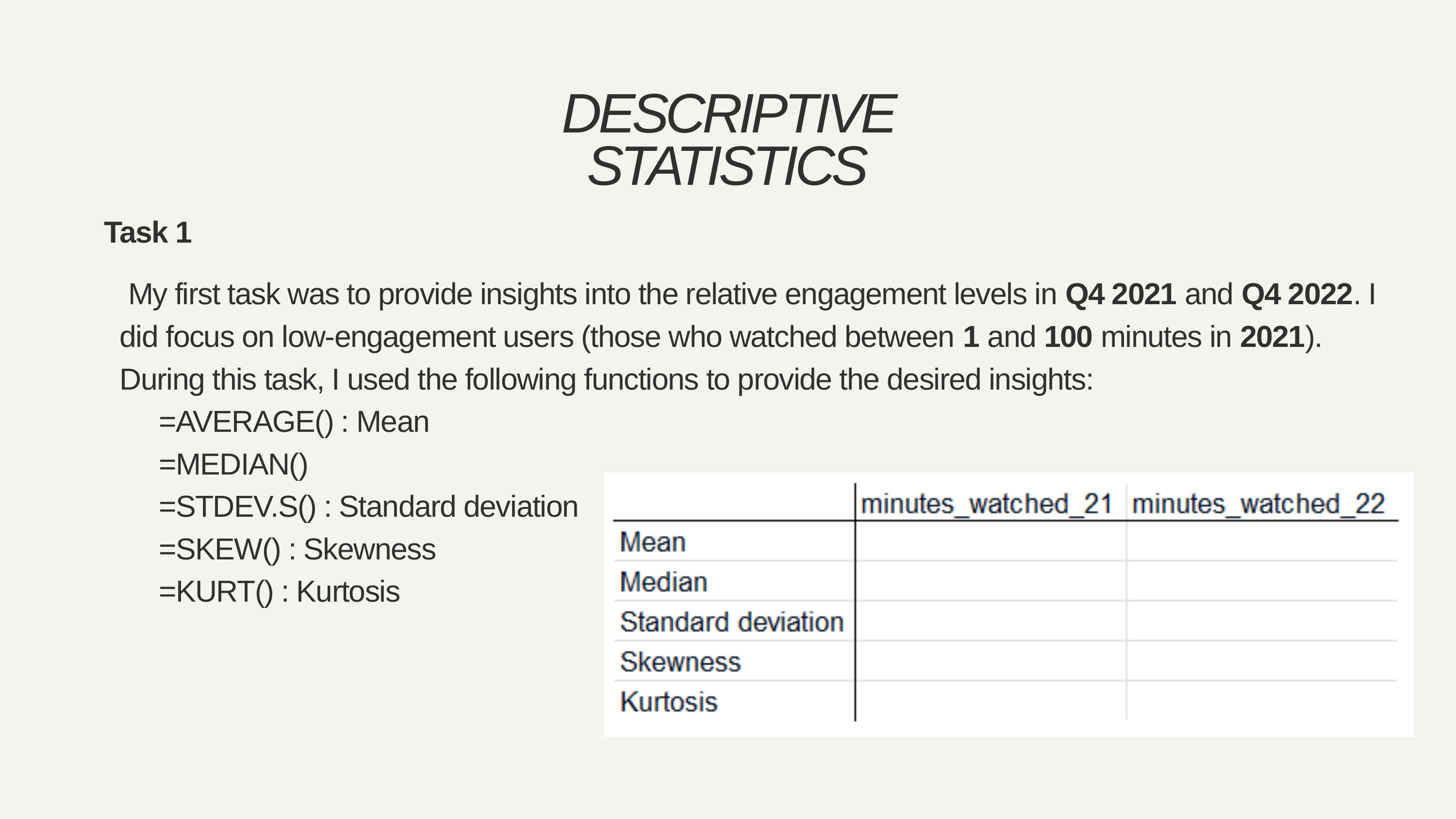

DESCRIPTIVE STATISTICS
Task 1
 My first task was to provide insights into the relative engagement levels in Q4 2021 and Q4 2022. I did focus on low-engagement users (those who watched between 1 and 100 minutes in 2021).
During this task, I used the following functions to provide the desired insights:
     =AVERAGE() : Mean
     =MEDIAN()
     =STDEV.S() : Standard deviation
     =SKEW() : Skewness
     =KURT() : Kurtosis